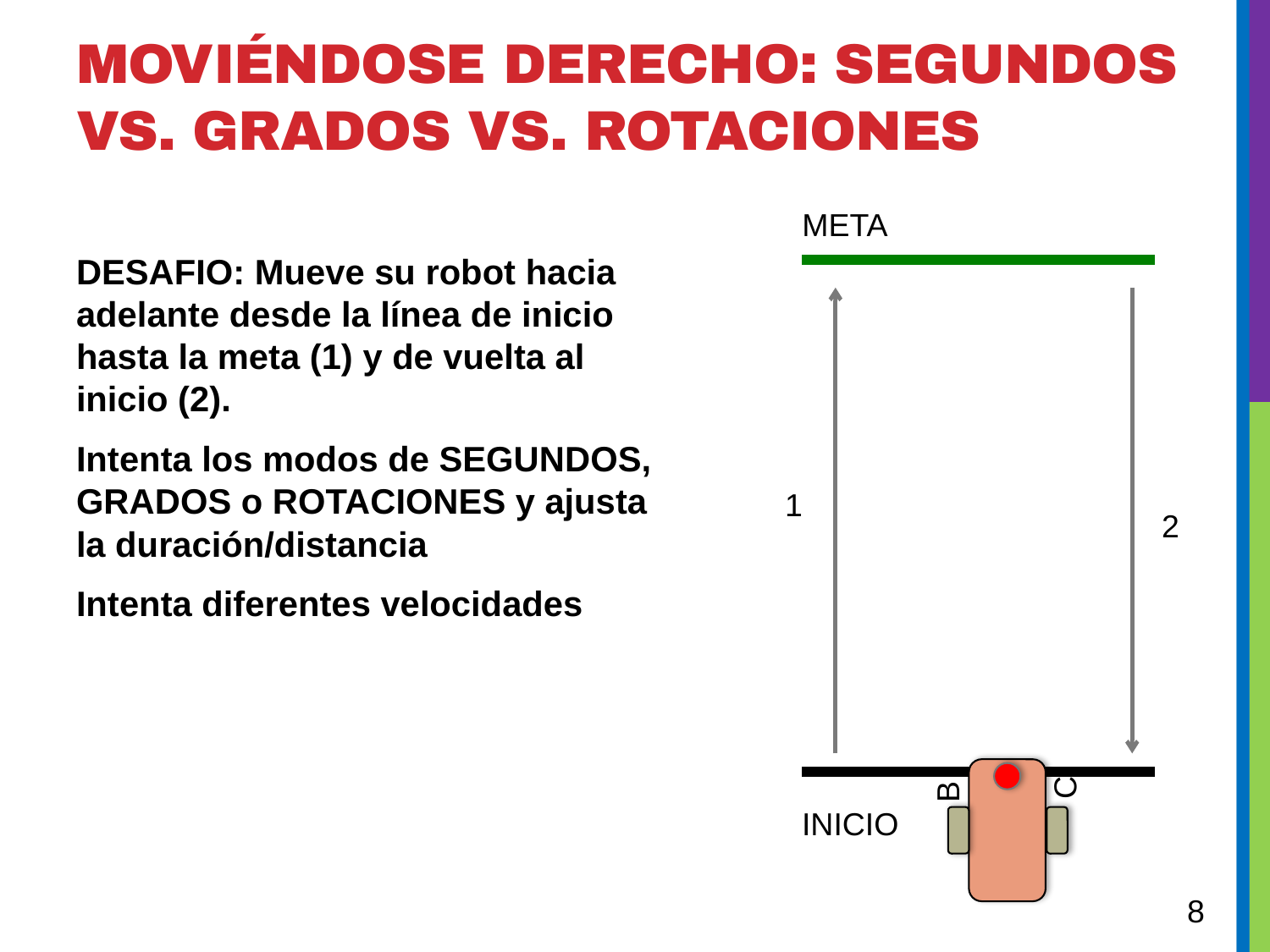

# Moviéndose derecho: segundos vs. Grados vs. Rotaciones
META
DESAFIO: Mueve su robot hacia adelante desde la línea de inicio hasta la meta (1) y de vuelta al inicio (2).
Intenta los modos de SEGUNDOS, GRADOS o ROTACIONES y ajusta la duración/distancia
Intenta diferentes velocidades
1
2
B

C
INICIO
8